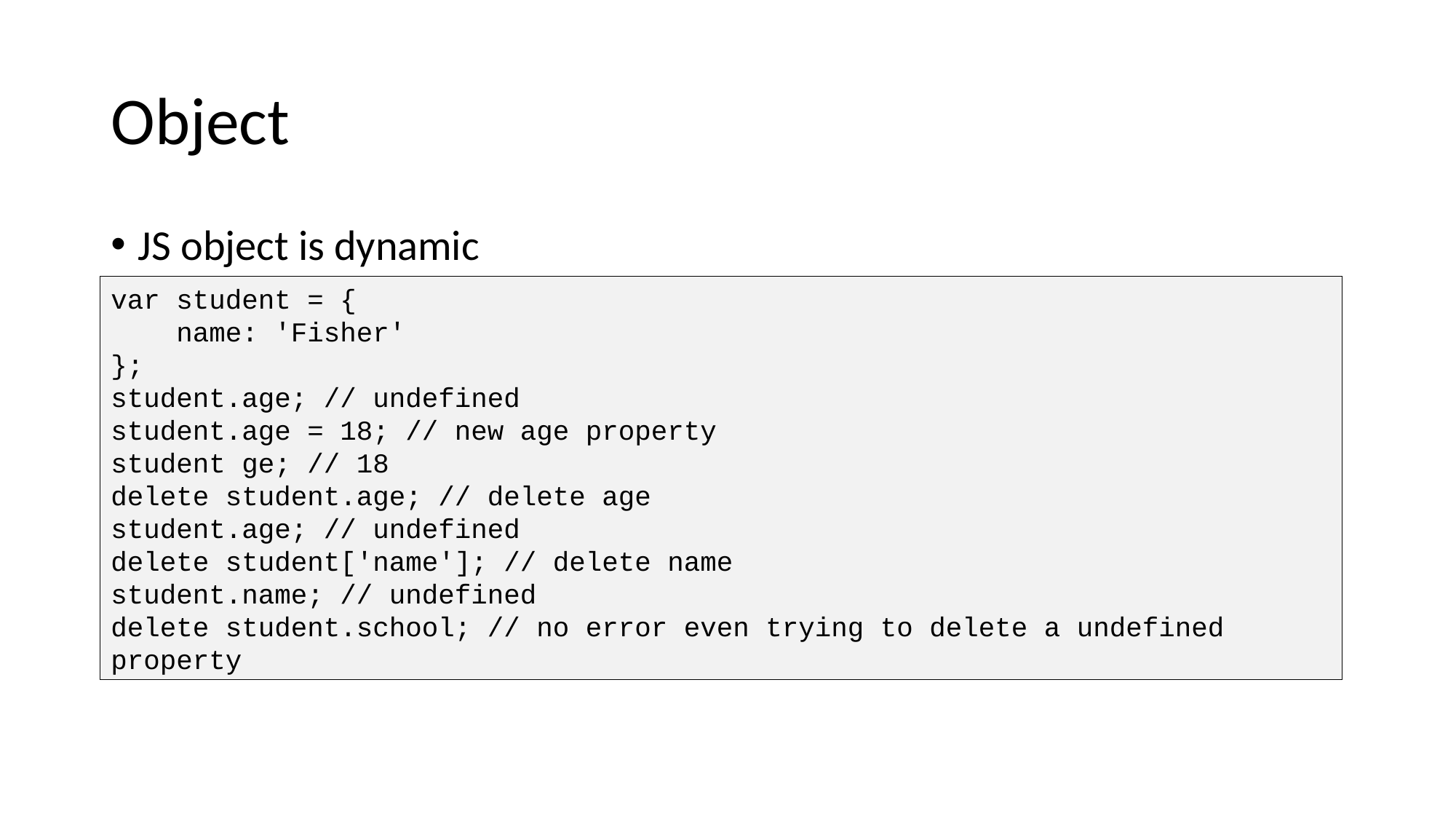

# Object
JS object is dynamic
var student = {
    name: 'Fisher'
};
student.age; // undefined
student.age = 18; // new age property
student ge; // 18
delete student.age; // delete age
student.age; // undefined
delete student['name']; // delete name
student.name; // undefined
delete student.school; // no error even trying to delete a undefined property